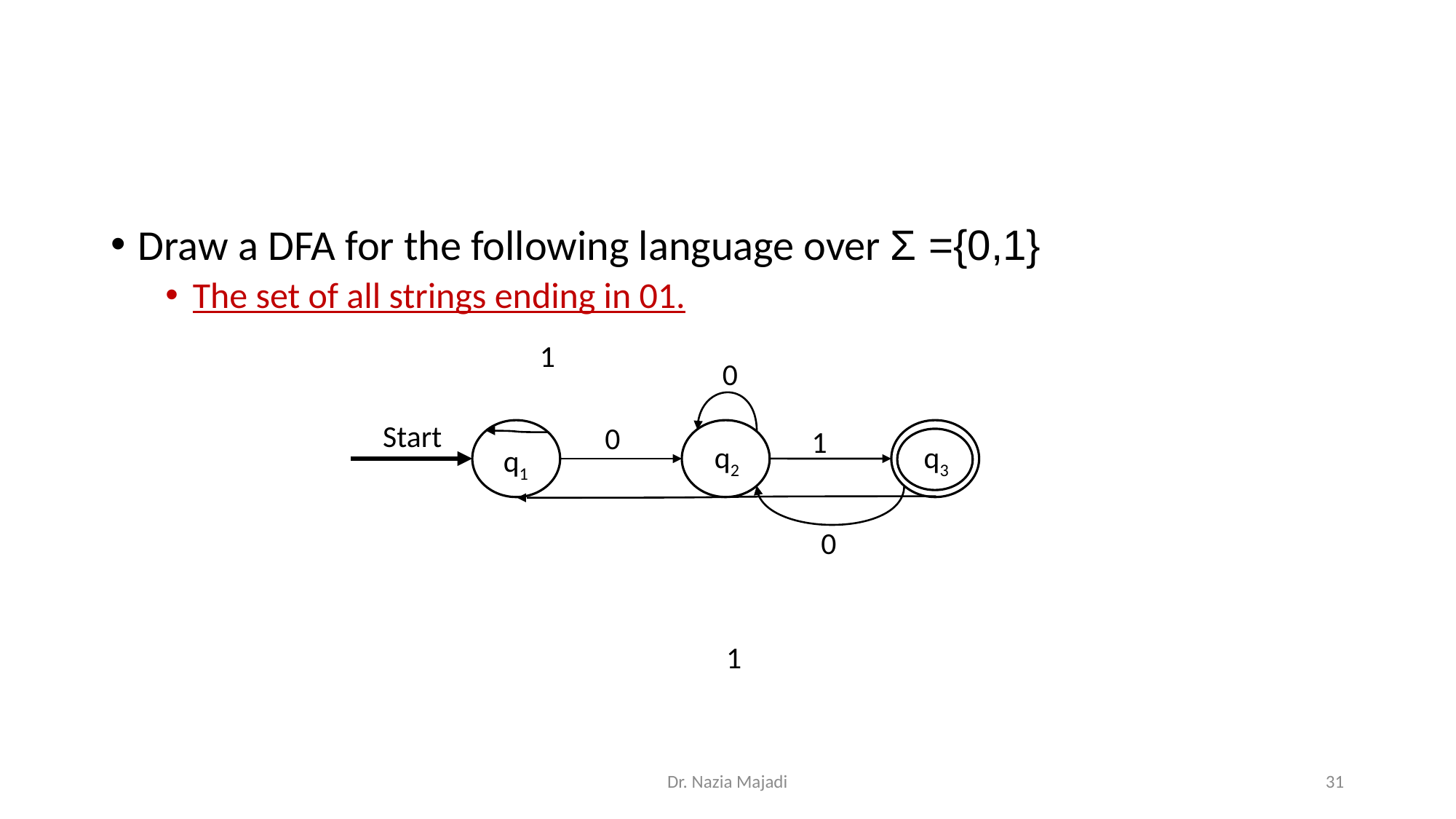

#
Draw a DFA for the following language over Σ ={0,1}
The set of all strings ending in 01.

   1
   0
   Start
   0
   1

q2
q3
q1
  0
   1
Dr. Nazia Majadi
31